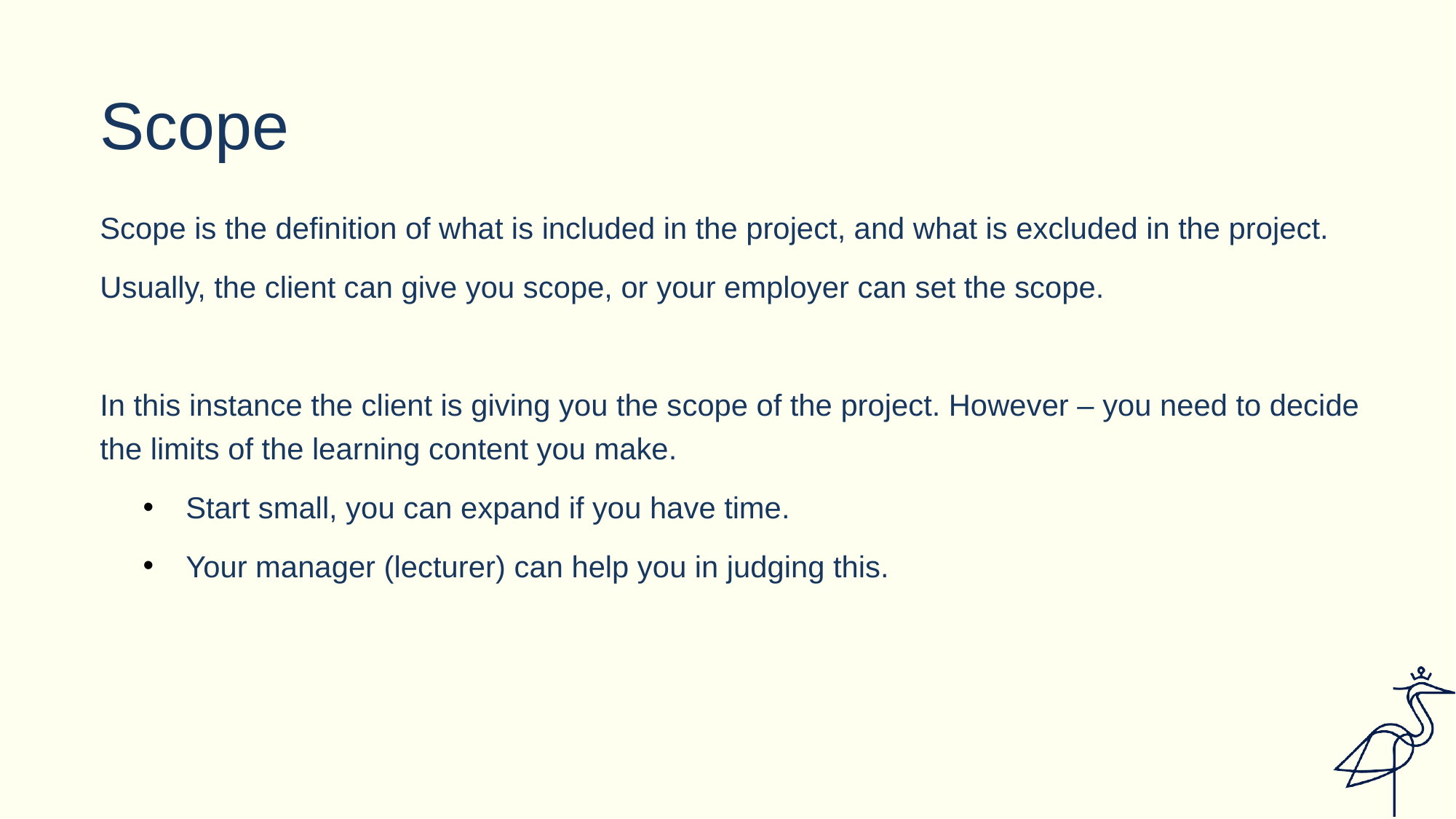

# Scope
Scope is the definition of what is included in the project, and what is excluded in the project.
Usually, the client can give you scope, or your employer can set the scope.

In this instance the client is giving you the scope of the project. However – you need to decide the limits of the learning content you make.
Start small, you can expand if you have time.
Your manager (lecturer) can help you in judging this.